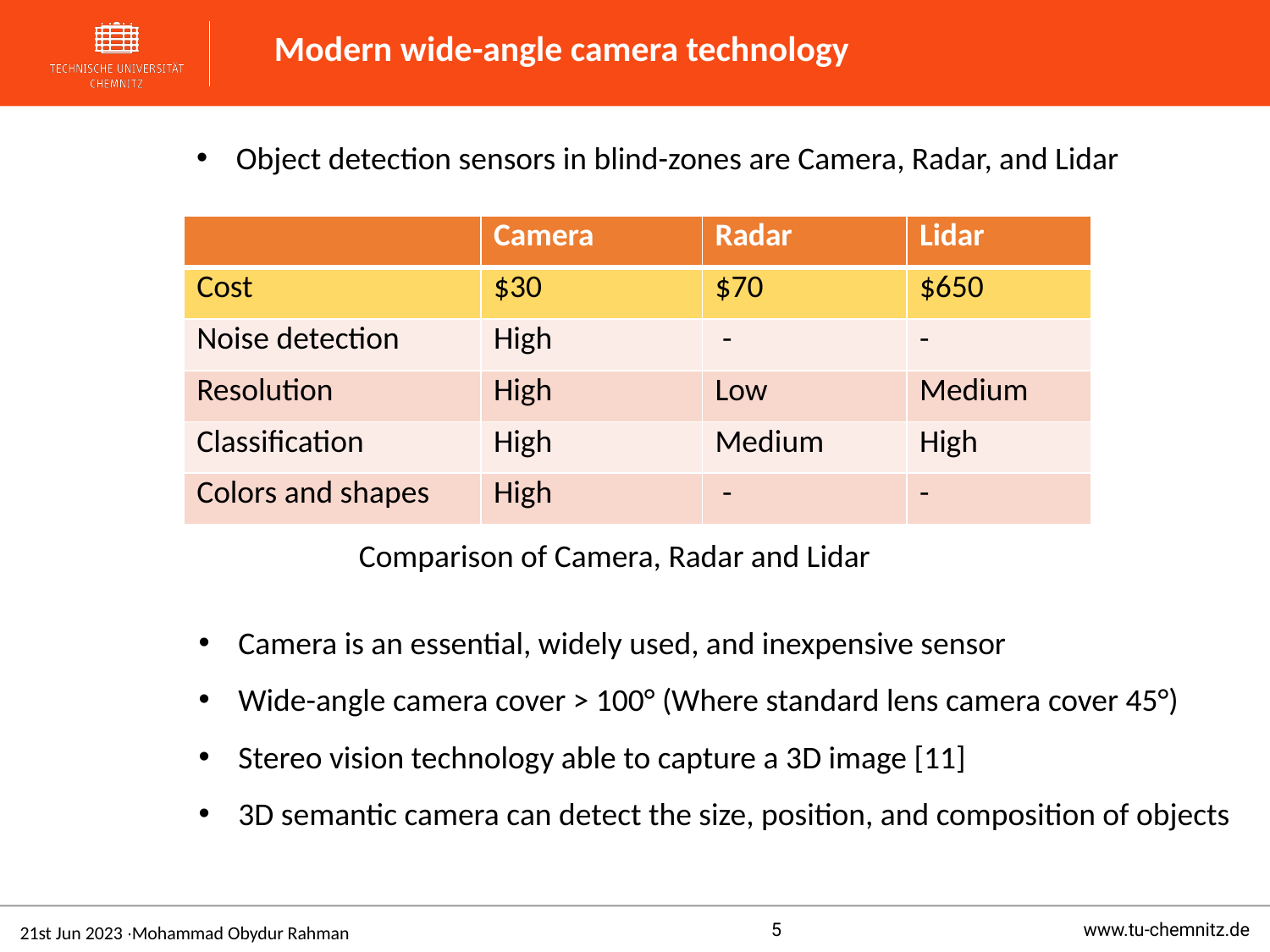

# Modern wide-angle camera technology
Object detection sensors in blind-zones are Camera, Radar, and Lidar
|  | Camera | Radar | Lidar |
| --- | --- | --- | --- |
| Cost | $30 | $70 | $650 |
| Noise detection | High | - | - |
| Resolution | High | Low | Medium |
| Classification | High | Medium | High |
| Colors and shapes | High | - | - |
Comparison of Camera, Radar and Lidar
Camera is an essential, widely used, and inexpensive sensor
Wide-angle camera cover > 100° (Where standard lens camera cover 45°)
Stereo vision technology able to capture a 3D image [11]
3D semantic camera can detect the size, position, and composition of objects